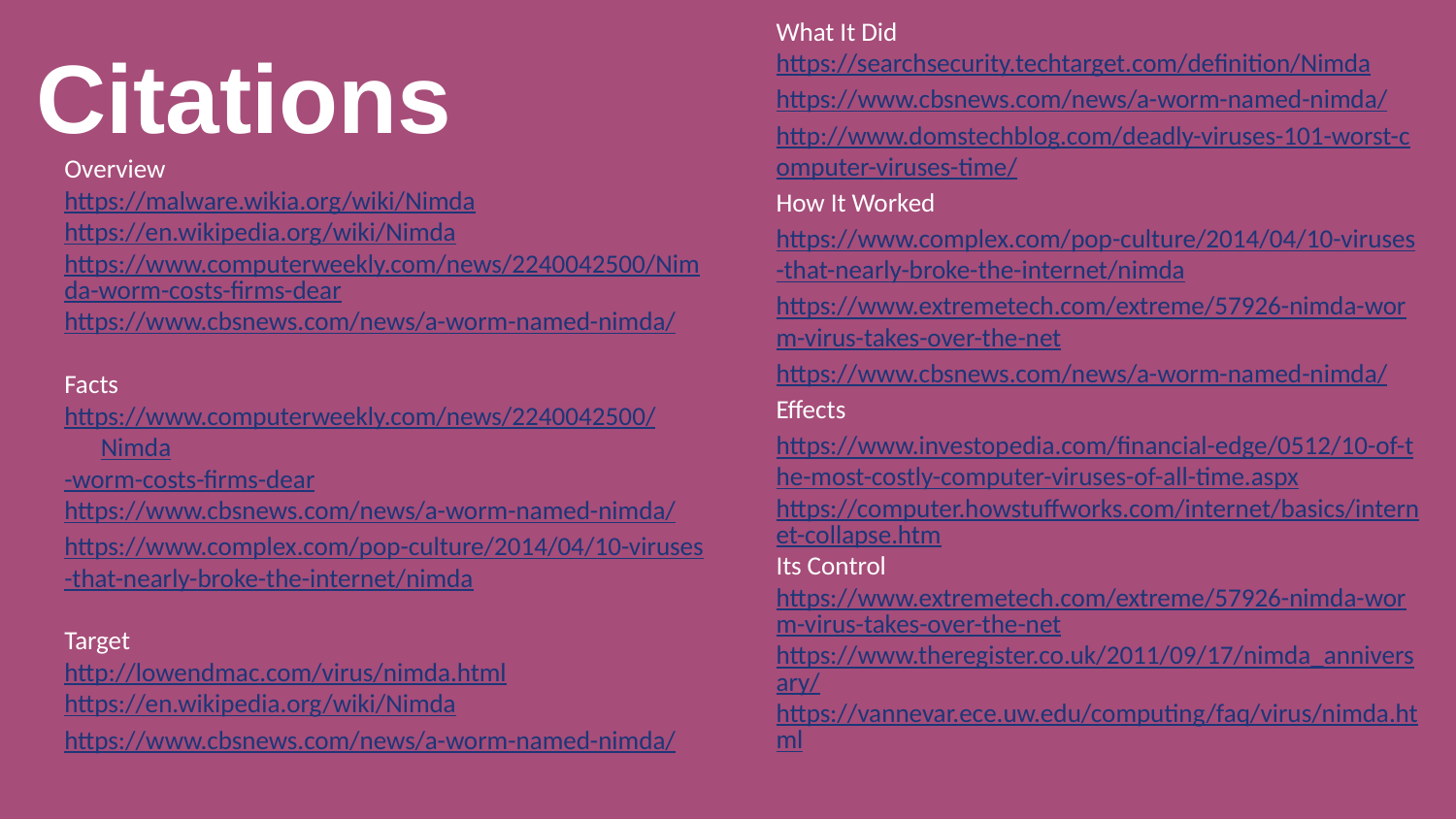

What It Did
https://searchsecurity.techtarget.com/definition/Nimda
https://www.cbsnews.com/news/a-worm-named-nimda/
http://www.domstechblog.com/deadly-viruses-101-worst-computer-viruses-time/
How It Worked
https://www.complex.com/pop-culture/2014/04/10-viruses-that-nearly-broke-the-internet/nimda
https://www.extremetech.com/extreme/57926-nimda-worm-virus-takes-over-the-net
https://www.cbsnews.com/news/a-worm-named-nimda/
Effects
https://www.investopedia.com/financial-edge/0512/10-of-the-most-costly-computer-viruses-of-all-time.aspx
https://computer.howstuffworks.com/internet/basics/internet-collapse.htm
Its Control
https://www.extremetech.com/extreme/57926-nimda-worm-virus-takes-over-the-net
https://www.theregister.co.uk/2011/09/17/nimda_anniversary/
https://vannevar.ece.uw.edu/computing/faq/virus/nimda.html
Citations
Overview
https://malware.wikia.org/wiki/Nimda
https://en.wikipedia.org/wiki/Nimda
https://www.computerweekly.com/news/2240042500/Nimda-worm-costs-firms-dear
https://www.cbsnews.com/news/a-worm-named-nimda/

Facts
https://www.computerweekly.com/news/2240042500/Nimda
-worm-costs-firms-dear
https://www.cbsnews.com/news/a-worm-named-nimda/
https://www.complex.com/pop-culture/2014/04/10-viruses-that-nearly-broke-the-internet/nimda

Target
http://lowendmac.com/virus/nimda.html
https://en.wikipedia.org/wiki/Nimda
https://www.cbsnews.com/news/a-worm-named-nimda/